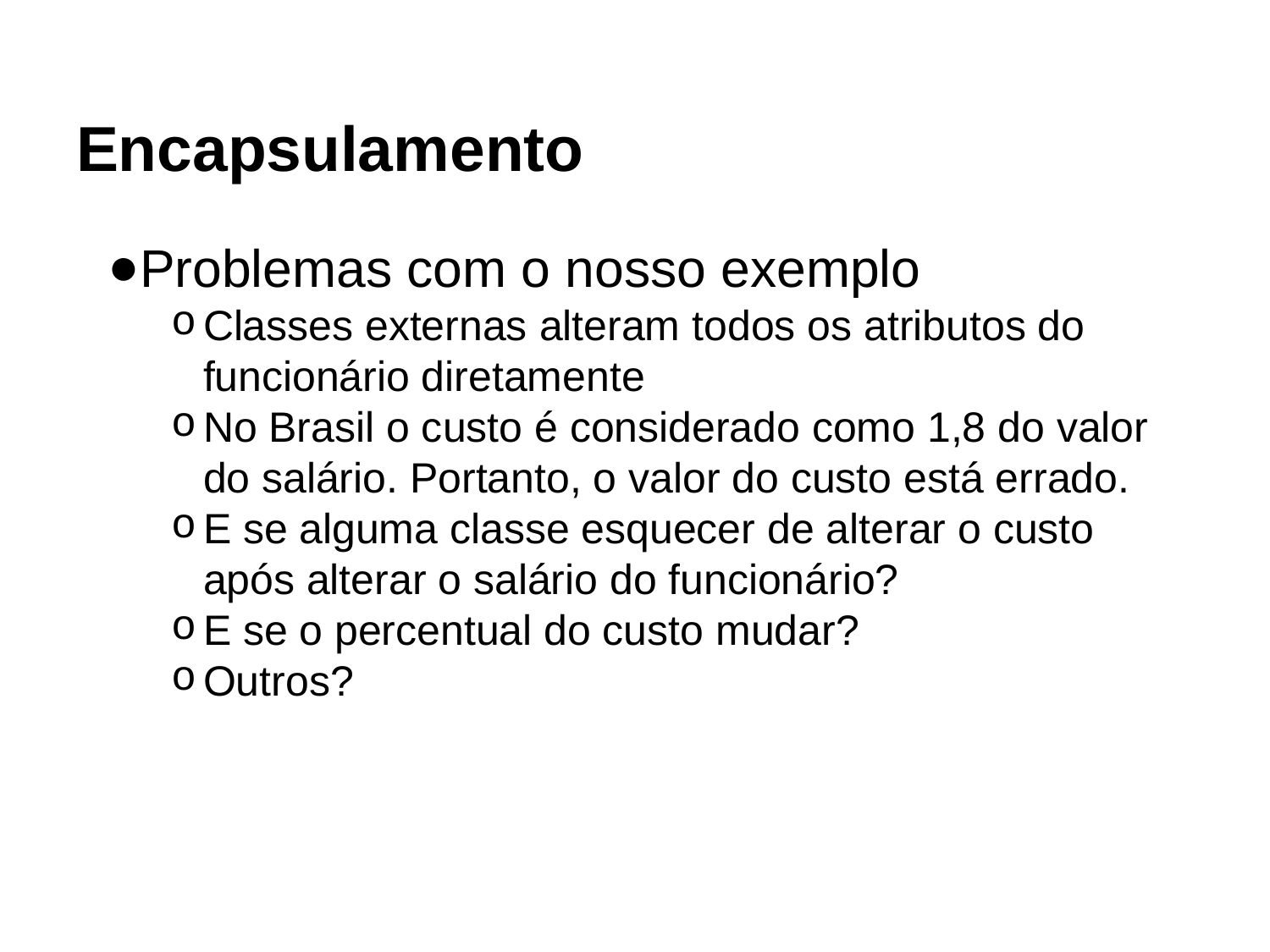

# Encapsulamento
Problemas com o nosso exemplo
Classes externas alteram todos os atributos do funcionário diretamente
No Brasil o custo é considerado como 1,8 do valor do salário. Portanto, o valor do custo está errado.
E se alguma classe esquecer de alterar o custo após alterar o salário do funcionário?
E se o percentual do custo mudar?
Outros?